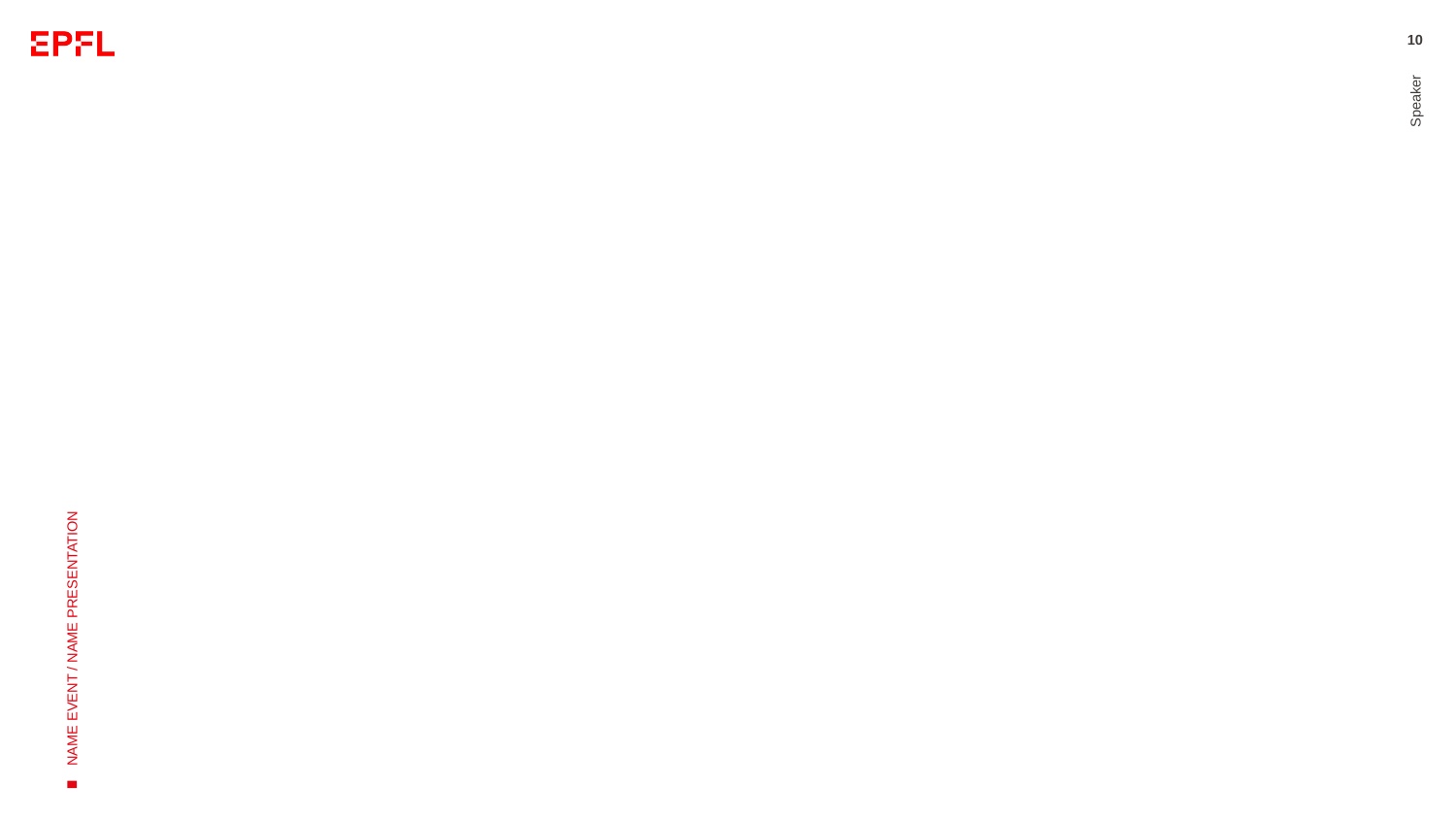

#
10

Speaker
NAME EVENT / NAME PRESENTATION